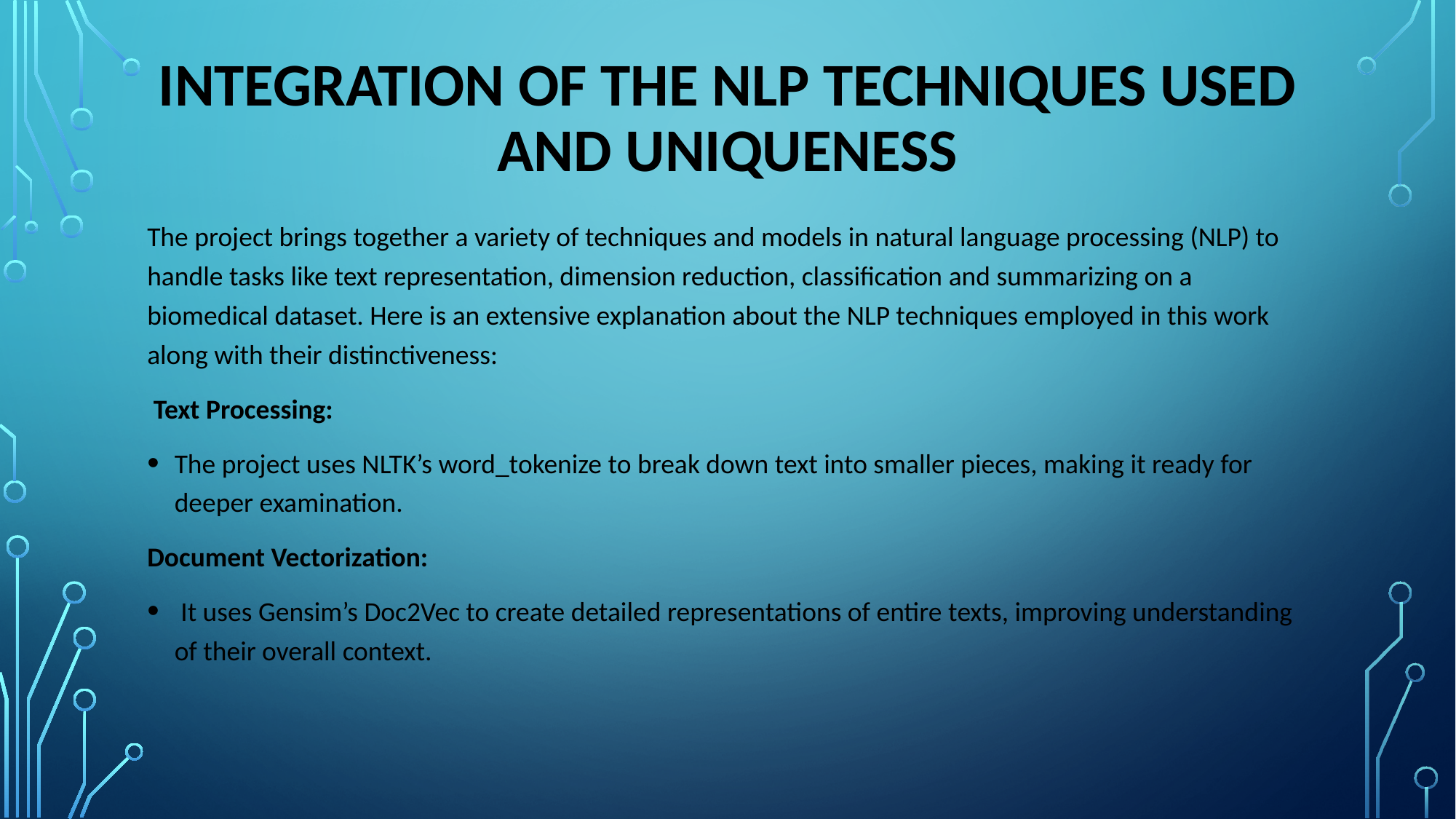

# Integration of the NLP techniques used and uniqueness
The project brings together a variety of techniques and models in natural language processing (NLP) to handle tasks like text representation, dimension reduction, classification and summarizing on a biomedical dataset. Here is an extensive explanation about the NLP techniques employed in this work along with their distinctiveness:
 Text Processing:
The project uses NLTK’s word_tokenize to break down text into smaller pieces, making it ready for deeper examination.
Document Vectorization:
 It uses Gensim’s Doc2Vec to create detailed representations of entire texts, improving understanding of their overall context.